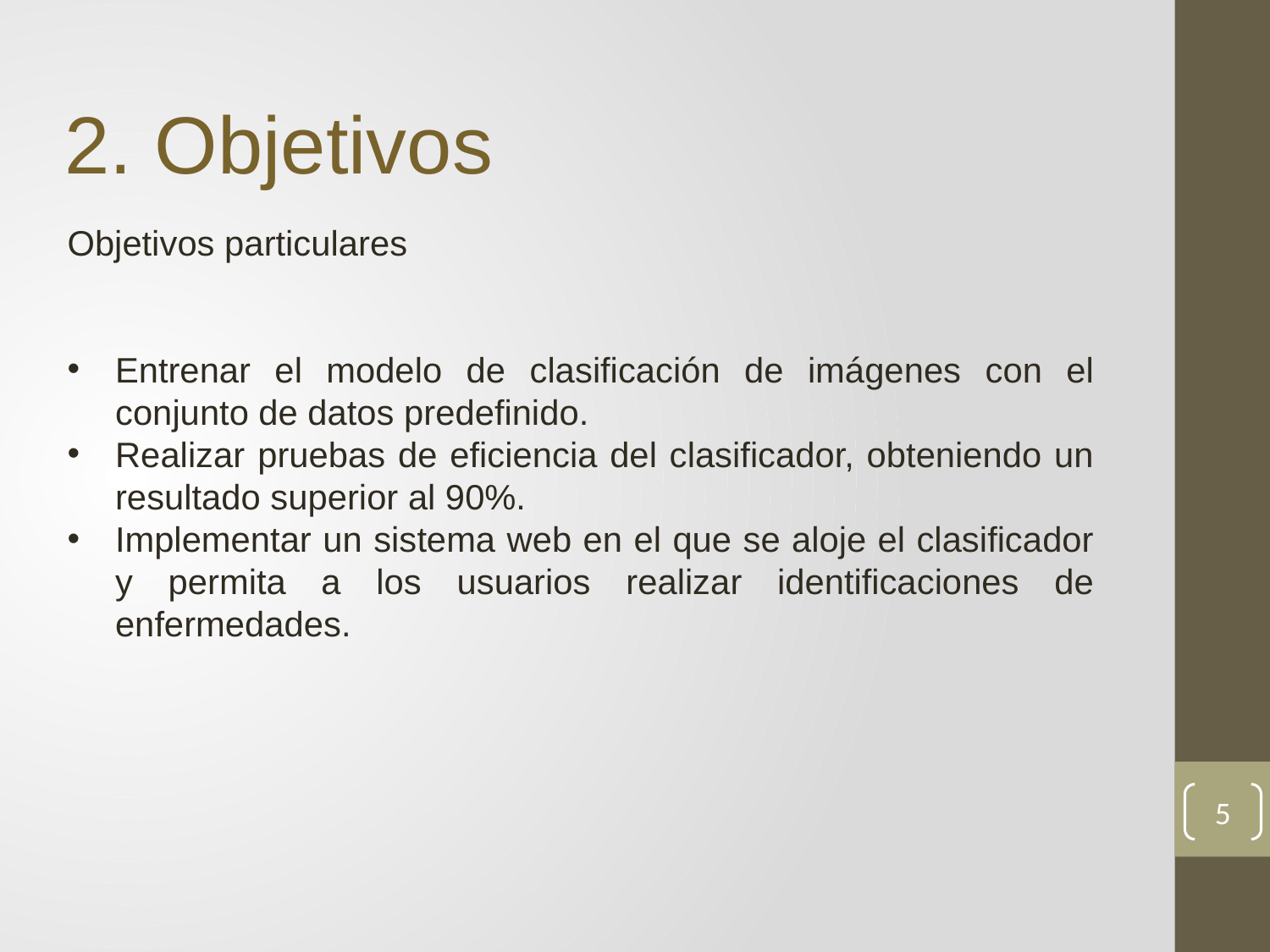

2. Objetivos
Objetivos particulares

Entrenar el modelo de clasificación de imágenes con el conjunto de datos predefinido.
Realizar pruebas de eficiencia del clasificador, obteniendo un resultado superior al 90%.
Implementar un sistema web en el que se aloje el clasificador y permita a los usuarios realizar identificaciones de enfermedades.
5